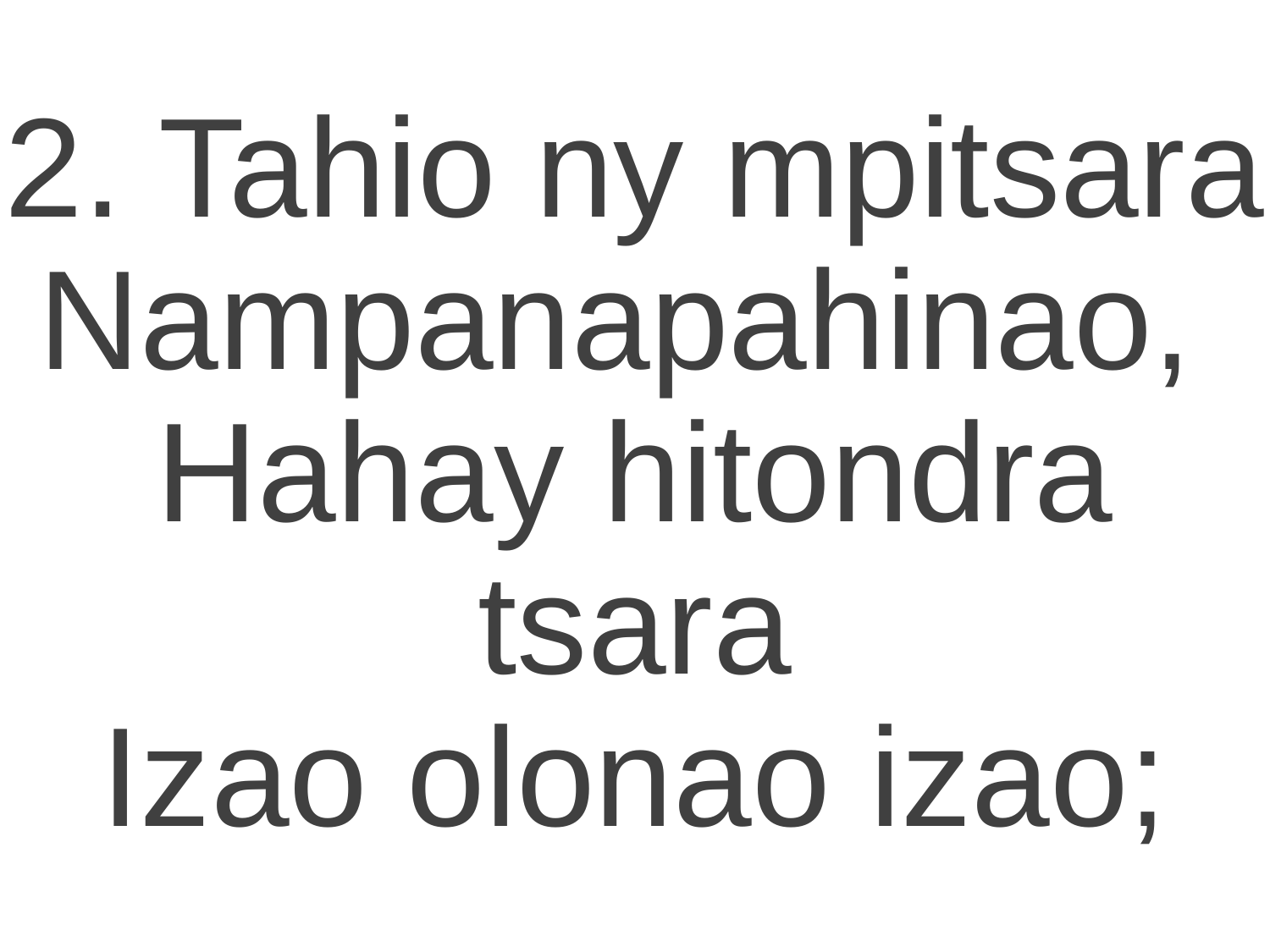

2. Tahio ny mpitsara
Nampanapahinao,
Hahay hitondra tsara
Izao olonao izao;